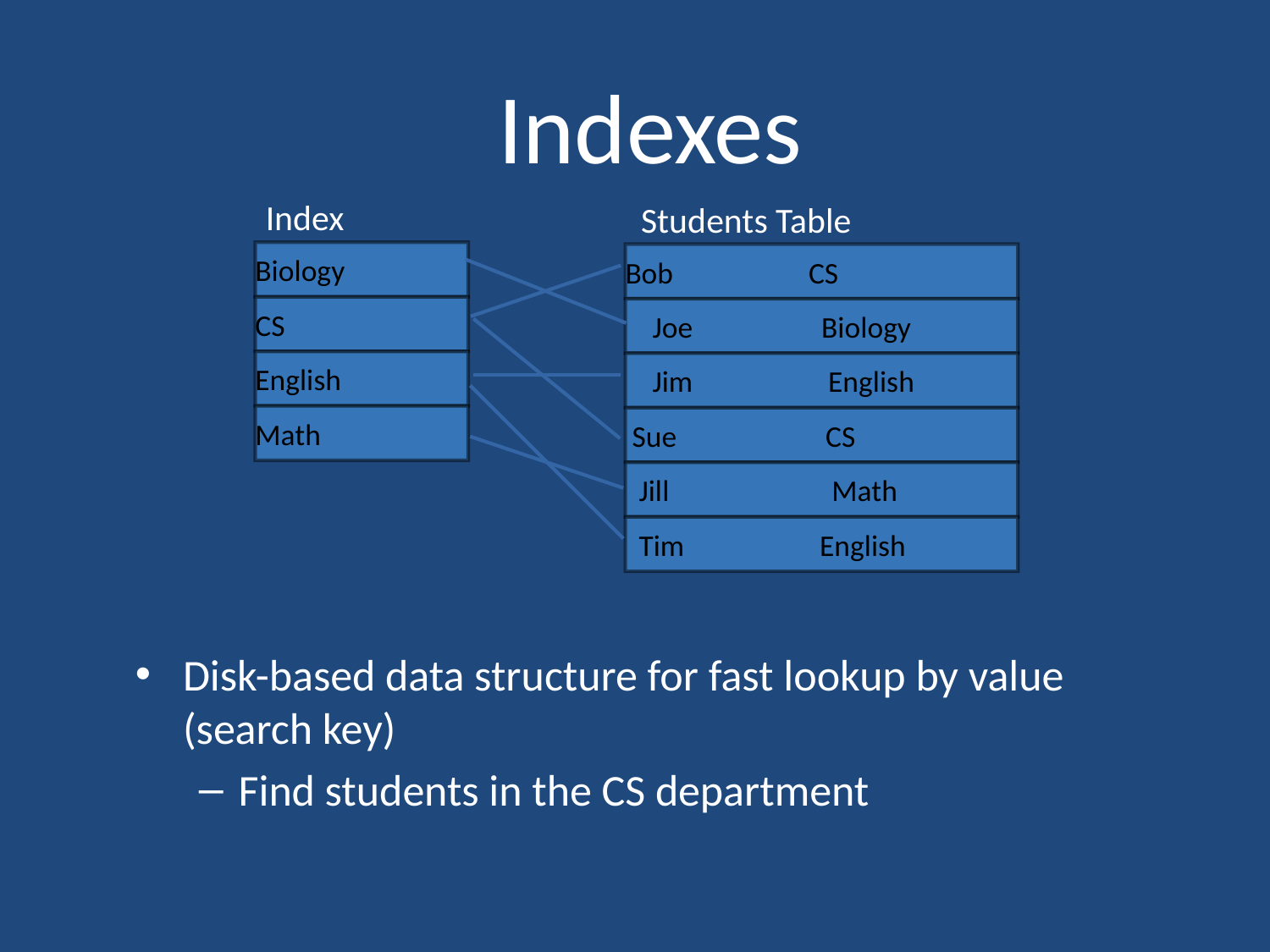

# Indexes
Index
Students Table
Biology
Bob                    CS

CS
    Joe                   Biology

English
    Jim                    English

Math
 Sue                      CS

  Jill                        Math
  Tim                    English
Disk-based data structure for fast lookup by value (search key)
Find students in the CS department